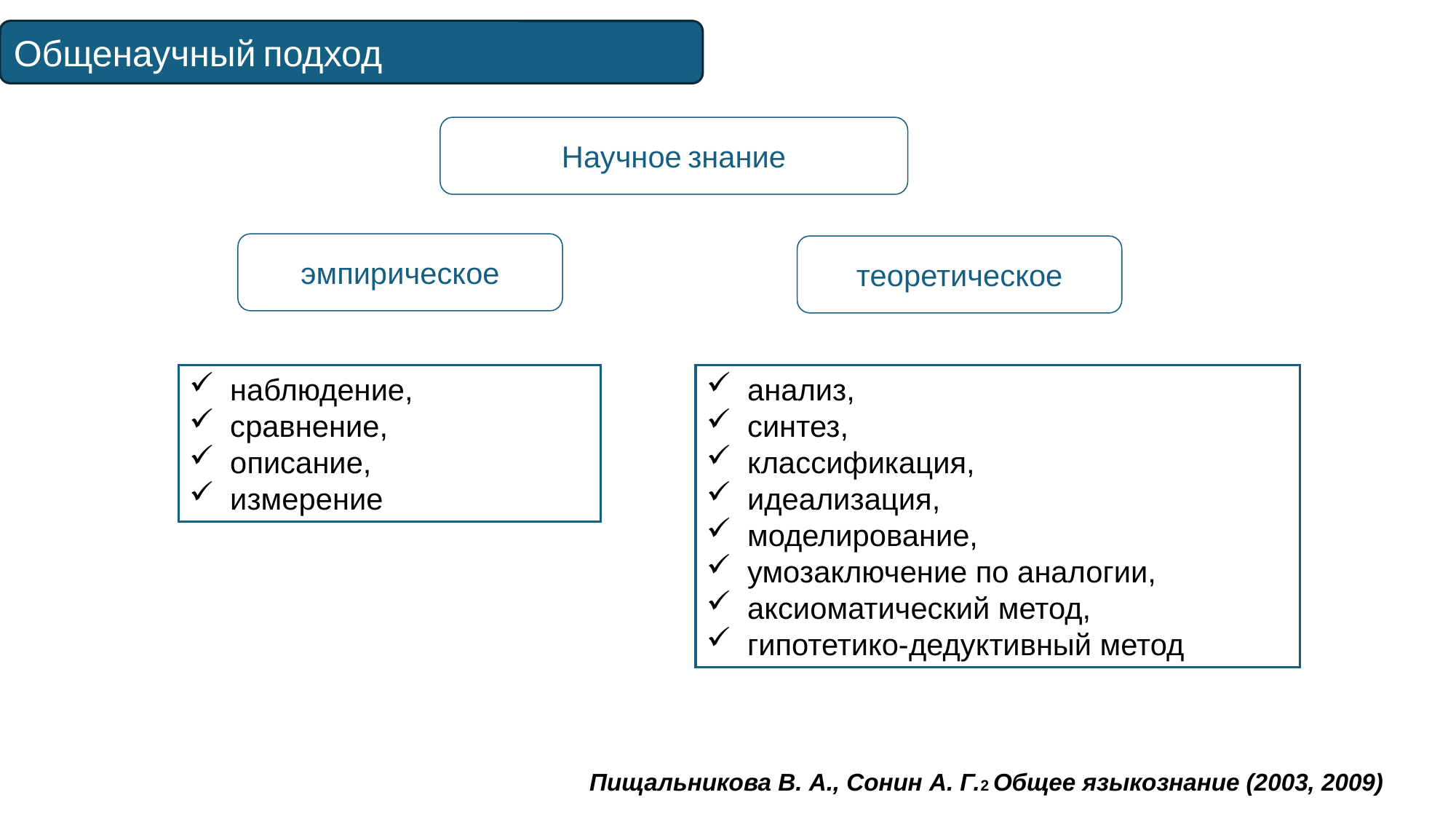

Общенаучный подход
Научное знание
эмпирическое
теоретическое
наблюдение,
сравнение,
описание,
измерение
анализ,
синтез,
классификация,
идеализация,
моделирование,
умозаключение по аналогии,
аксиоматический метод,
гипотетико-дедуктивный метод
Пищальникова В. А., Сонин А. Г.2 Общее языкознание (2003, 2009)